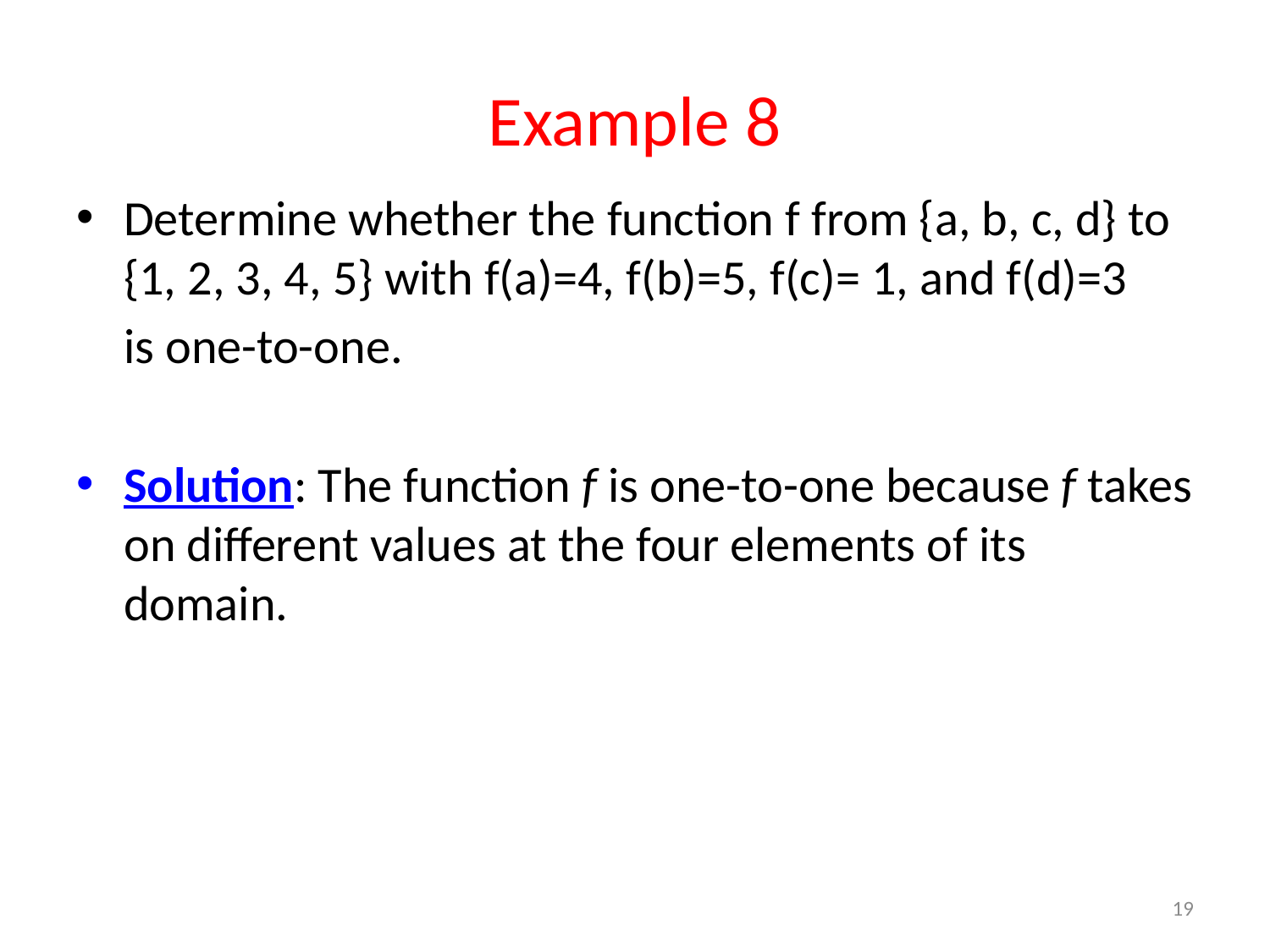

# Example 8
Determine whether the function f from {a, b, c, d} to {1, 2, 3, 4, 5} with f(a)=4, f(b)=5, f(c)= 1, and f(d)=3
	is one-to-one.

Solution: The function f is one-to-one because f takes on different values at the four elements of its domain.
19